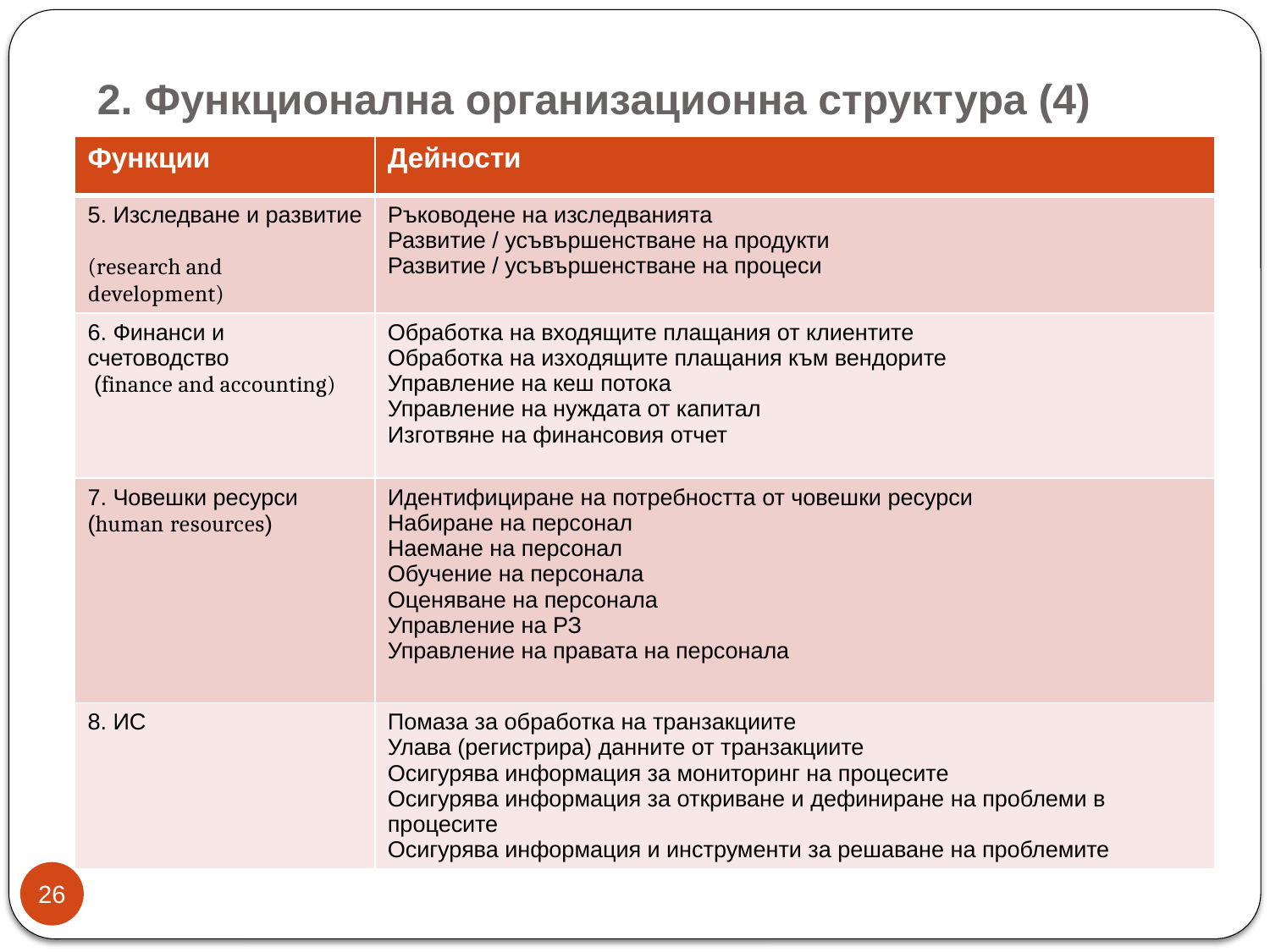

# 2. Функционална организационна структура (4)
| Функции | Дейности |
| --- | --- |
| 5. Изследване и развитие (research and development) | Ръководене на изследванията Развитие / усъвършенстване на продукти Развитие / усъвършенстване на процеси |
| 6. Финанси и счетоводство (finance and accounting) | Обработка на входящите плащания от клиентите Обработка на изходящите плащания към вендорите Управление на кеш потока Управление на нуждата от капитал Изготвяне на финансовия отчет |
| 7. Човешки ресурси (human resources) | Идентифициране на потребността от човешки ресурси Набиране на персонал Наемане на персонал Обучение на персонала Оценяване на персонала Управление на РЗ Управление на правата на персонала |
| 8. ИС | Помаза за обработка на транзакциите Улава (регистрира) данните от транзакциите Осигурява информация за мониторинг на процесите Осигурява информация за откриване и дефиниране на проблеми в процесите Осигурява информация и инструменти за решаване на проблемите |
26